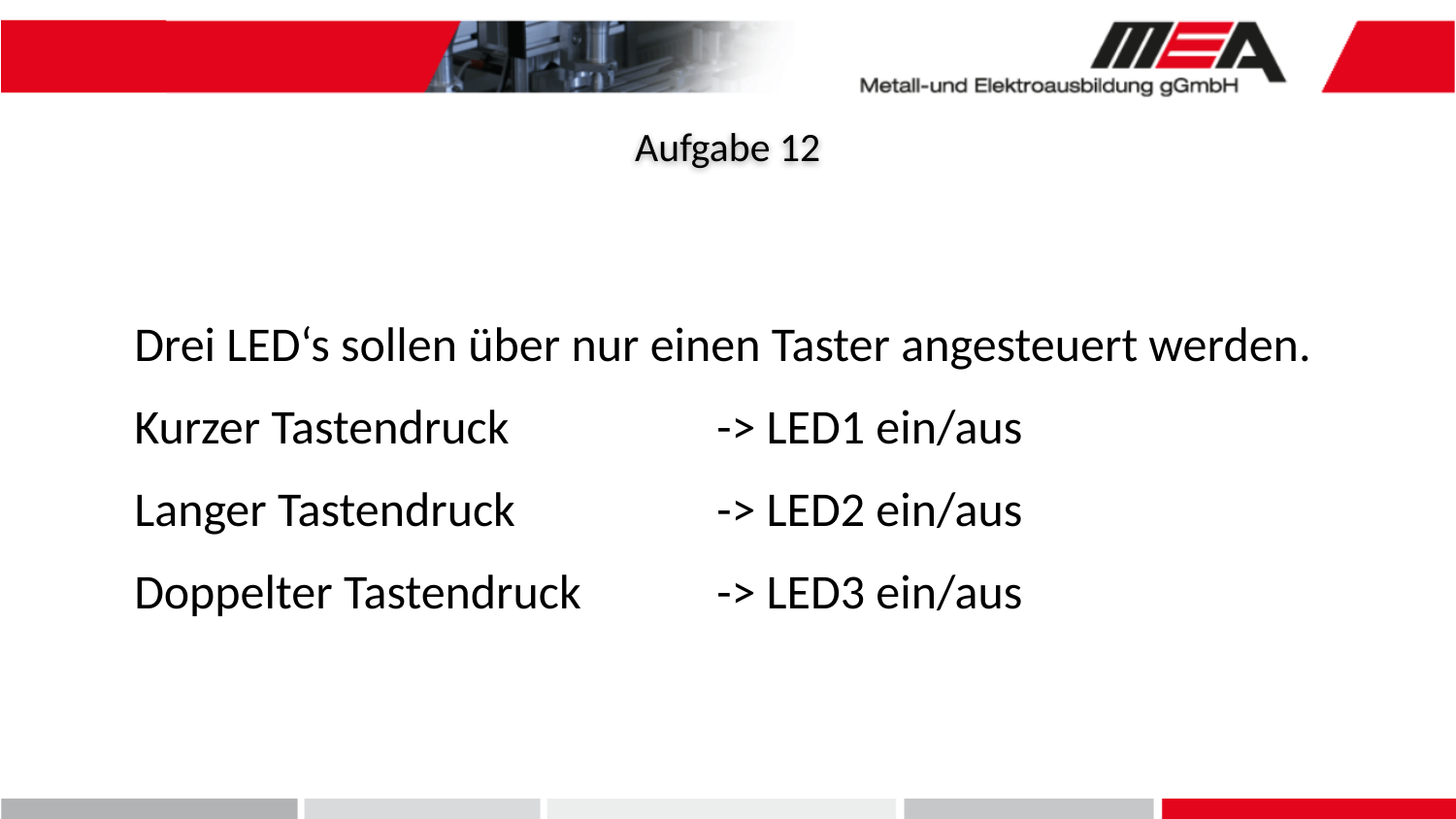

Aufgabe 12
Drei LED‘s sollen über nur einen Taster angesteuert werden.
Kurzer Tastendruck 		-> LED1 ein/aus
Langer Tastendruck		-> LED2 ein/aus
Doppelter Tastendruck	-> LED3 ein/aus